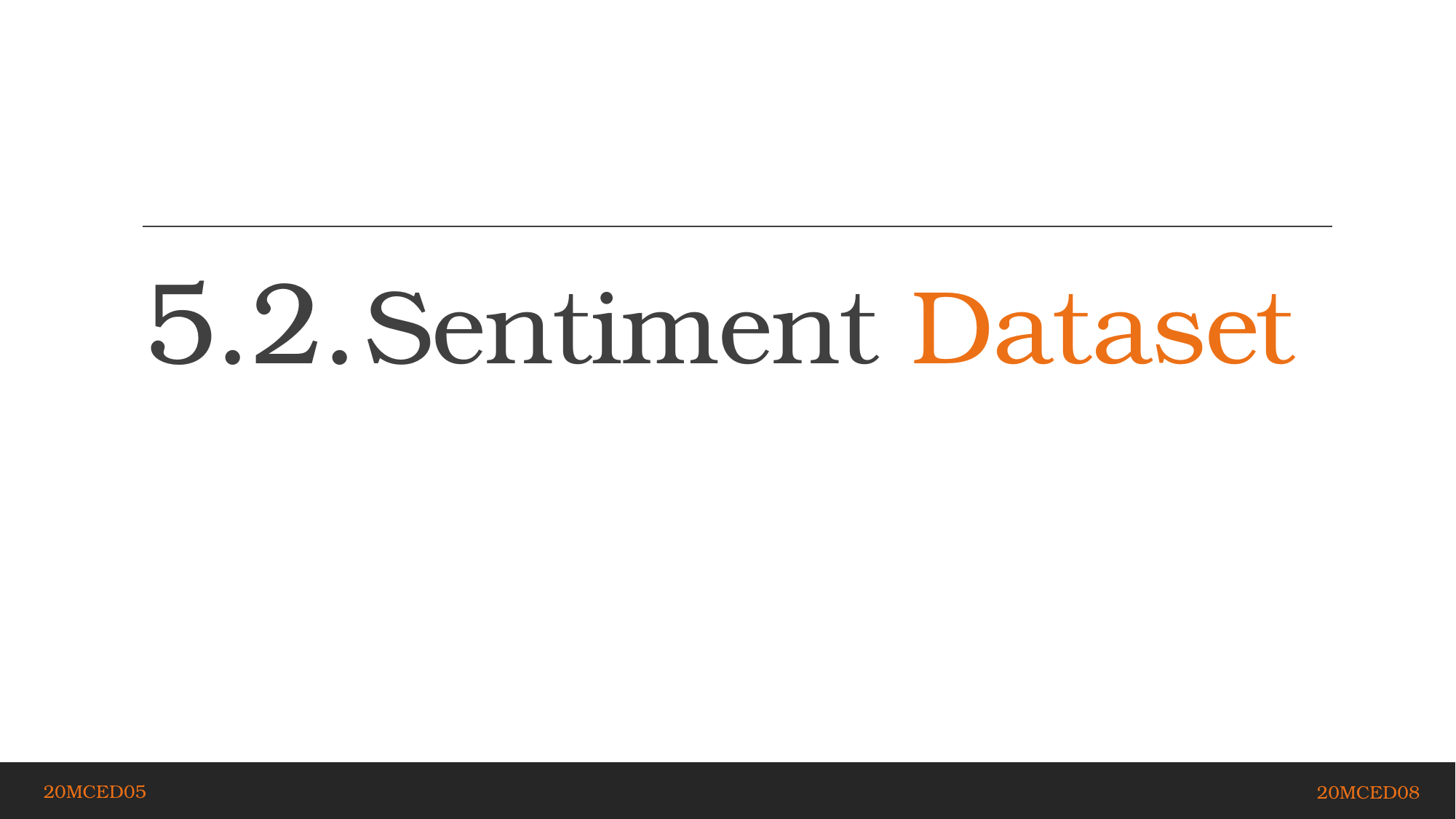

# 5.2. Sentiment Dataset

sd
20MCED05
20MCED08